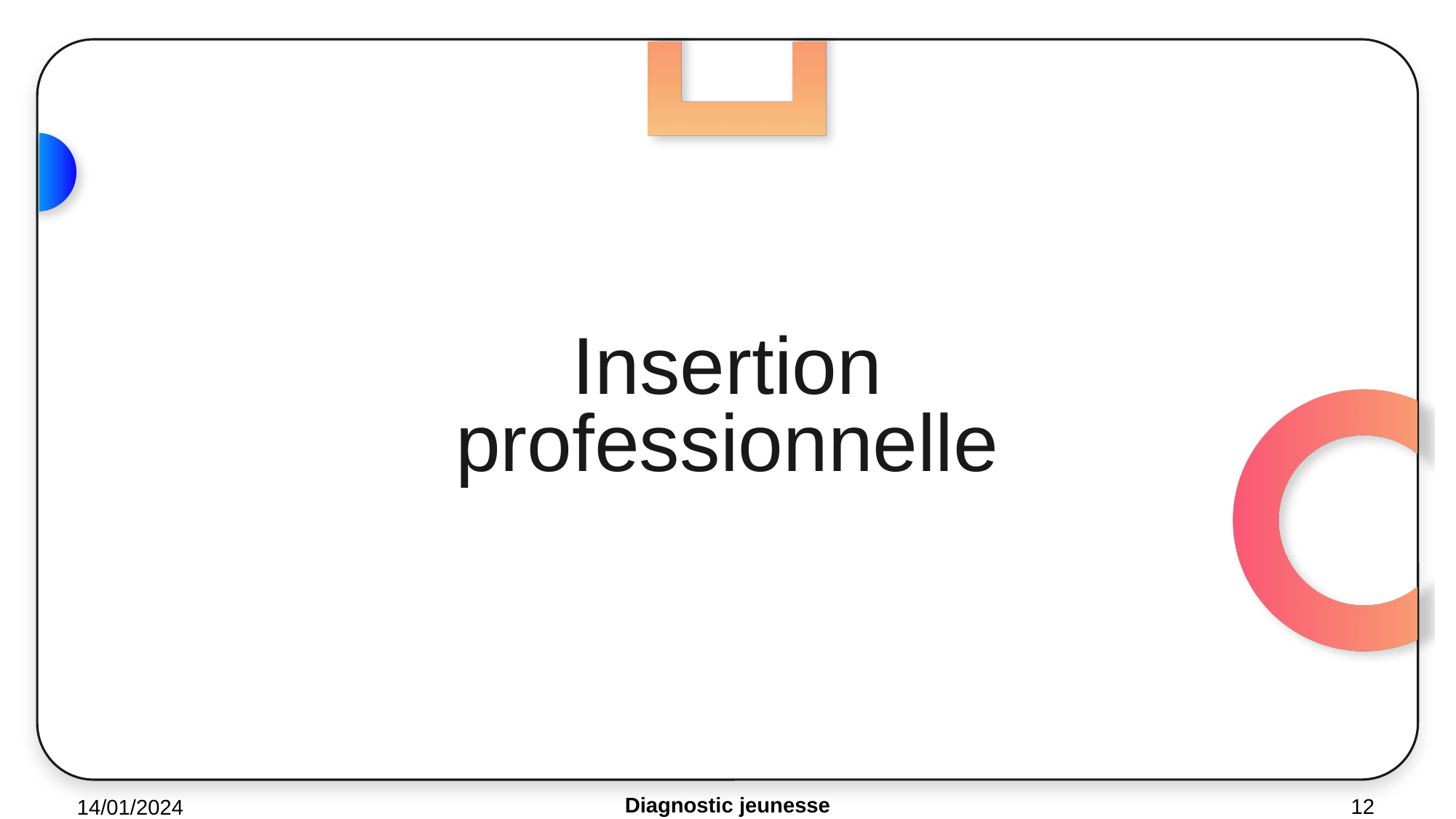

# Insertion professionnelle
Diagnostic jeunesse
12
14/01/2024